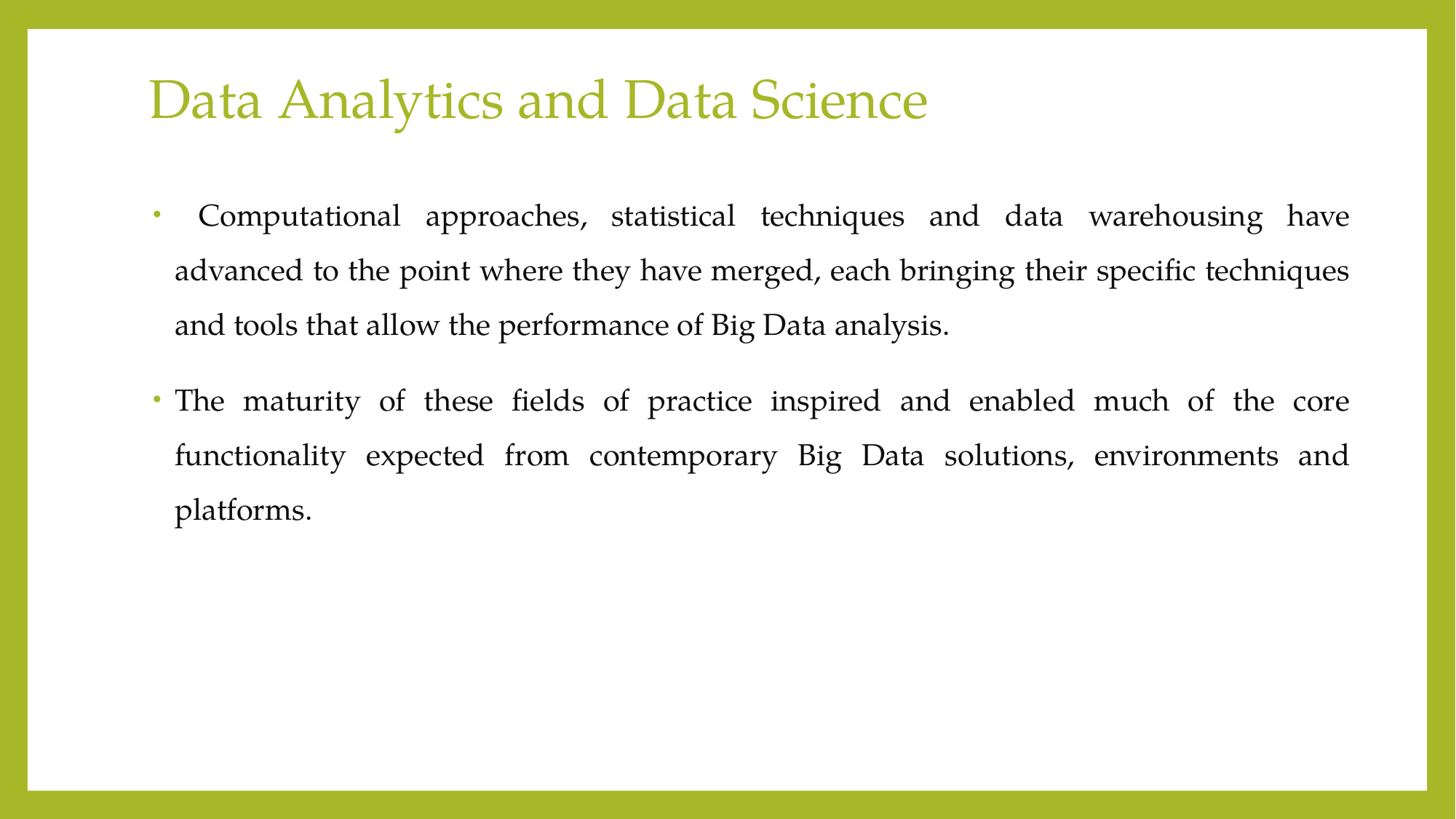

# Data Analytics and Data Science
 Computational approaches, statistical techniques and data warehousing have advanced to the point where they have merged, each bringing their specific techniques and tools that allow the performance of Big Data analysis.
The maturity of these fields of practice inspired and enabled much of the core functionality expected from contemporary Big Data solutions, environments and platforms.